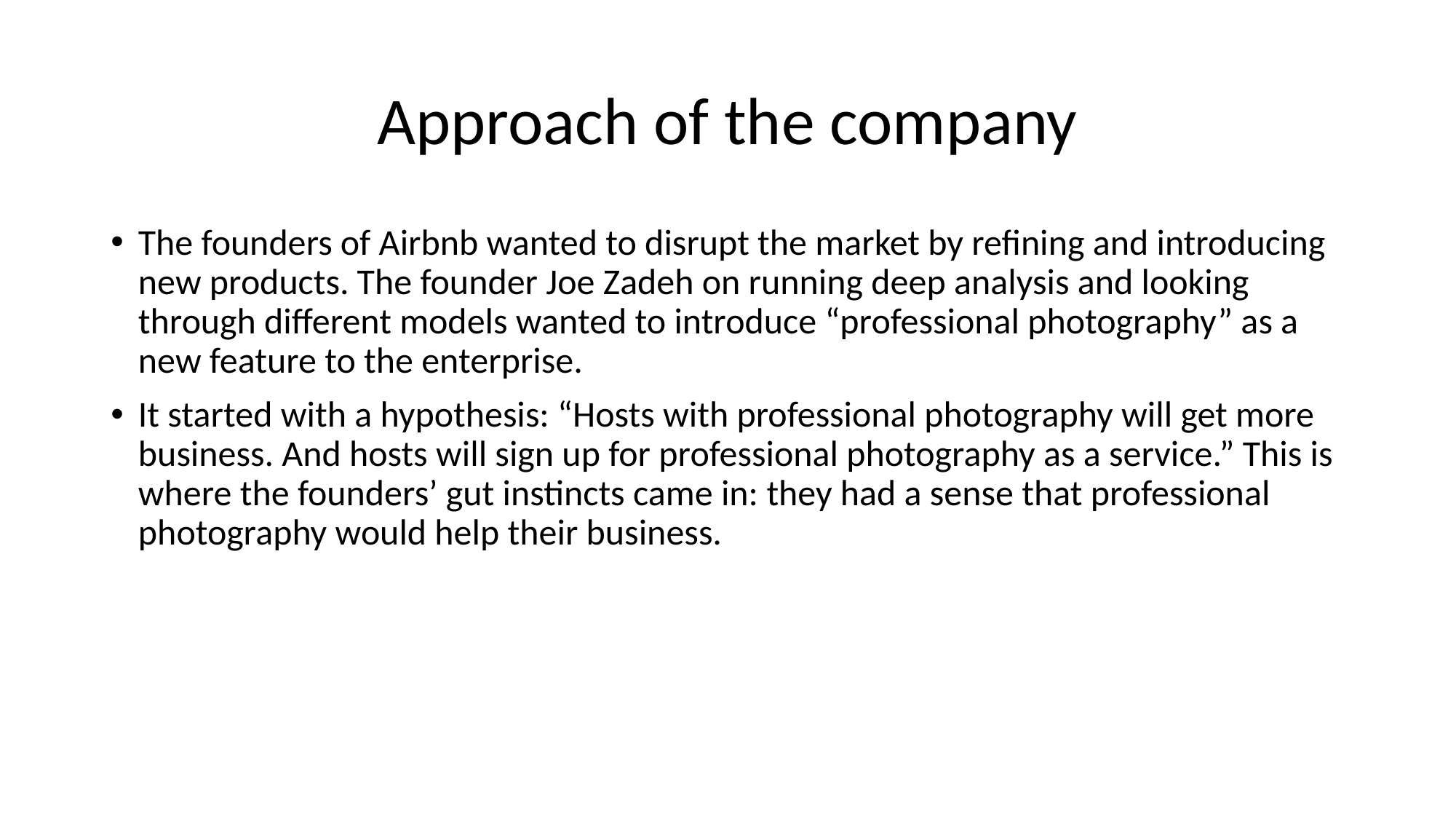

# Approach of the company
The founders of Airbnb wanted to disrupt the market by refining and introducing new products. The founder Joe Zadeh on running deep analysis and looking through different models wanted to introduce “professional photography” as a new feature to the enterprise.
It started with a hypothesis: “Hosts with professional photography will get more business. And hosts will sign up for professional photography as a service.” This is where the founders’ gut instincts came in: they had a sense that professional photography would help their business.